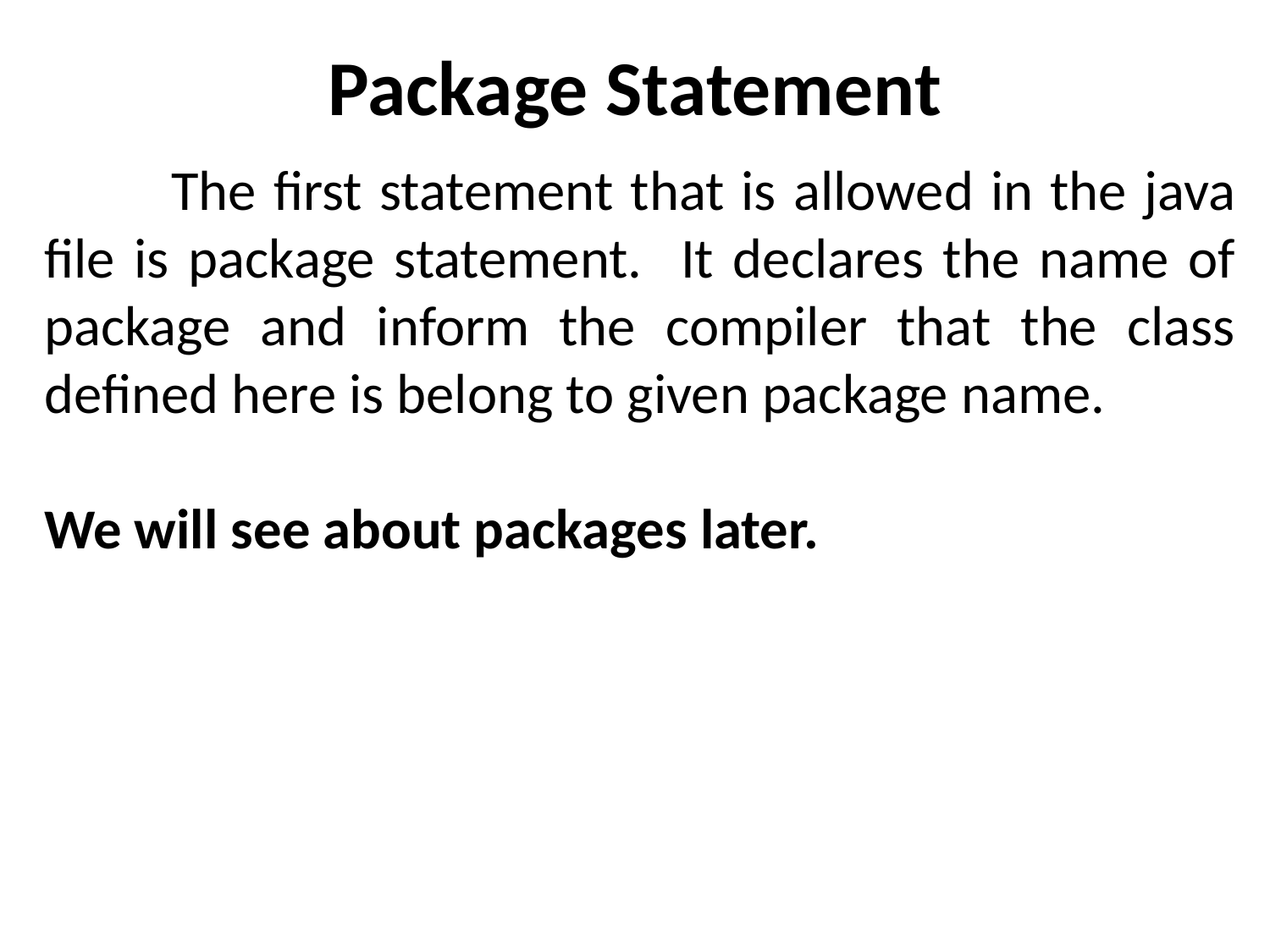

# Package Statement
	The first statement that is allowed in the java file is package statement.  It declares the name of package and inform the compiler that the class defined here is belong to given package name.

We will see about packages later.